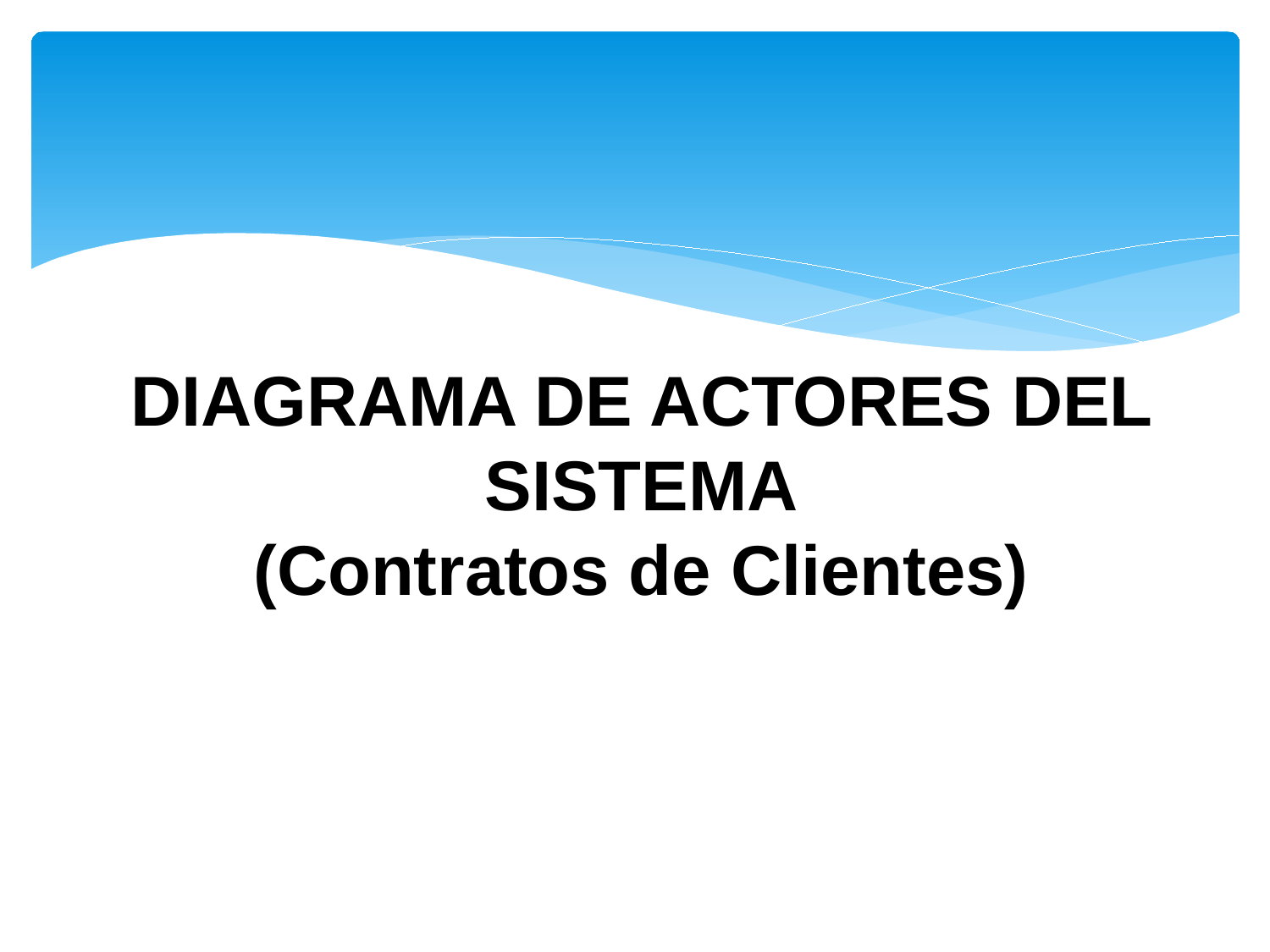

# DIAGRAMA DE ACTORES DEL SISTEMA (Contratos de Clientes)